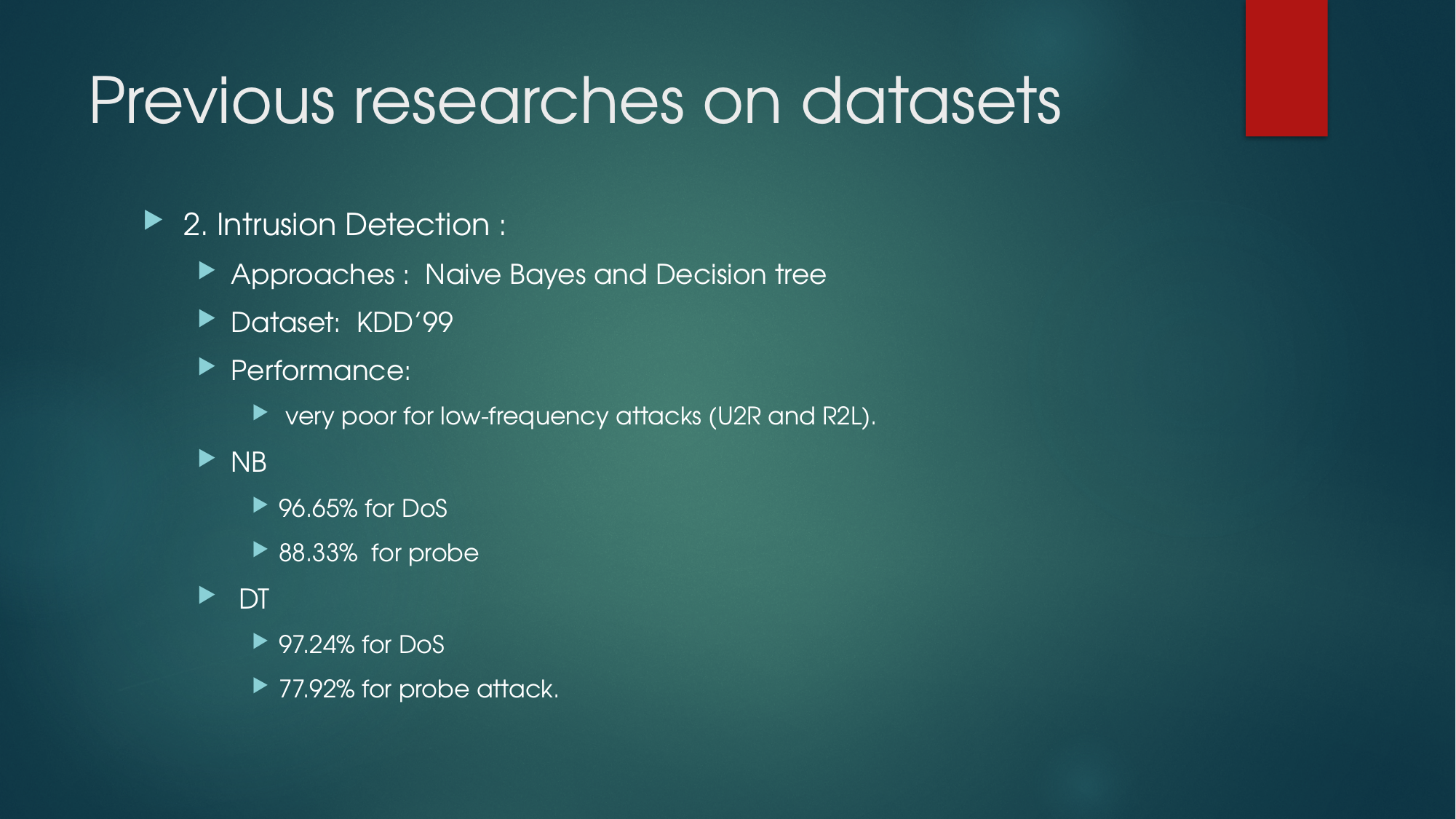

# Previous researches on datasets
2. Intrusion Detection :
Approaches :  Naive Bayes and Decision tree
Dataset:  KDD’99
Performance:
 very poor for low-frequency attacks (U2R and R2L).
NB
96.65% for DoS
88.33%  for probe
 DT
97.24% for DoS
77.92% for probe attack.